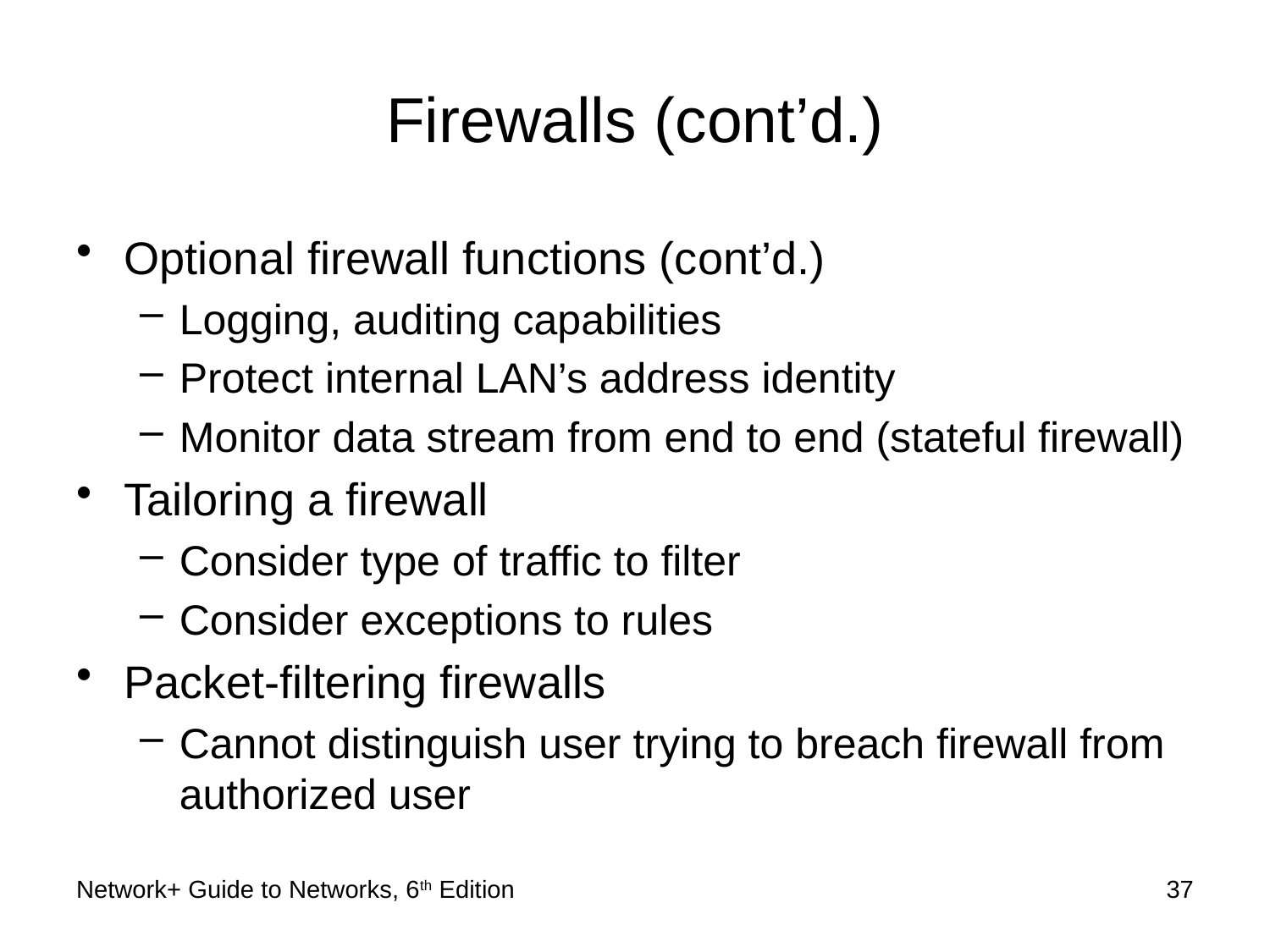

# Firewalls (cont’d.)
Optional firewall functions (cont’d.)
Logging, auditing capabilities
Protect internal LAN’s address identity
Monitor data stream from end to end (stateful firewall)
Tailoring a firewall
Consider type of traffic to filter
Consider exceptions to rules
Packet-filtering firewalls
Cannot distinguish user trying to breach firewall from authorized user
Network+ Guide to Networks, 6th Edition
37